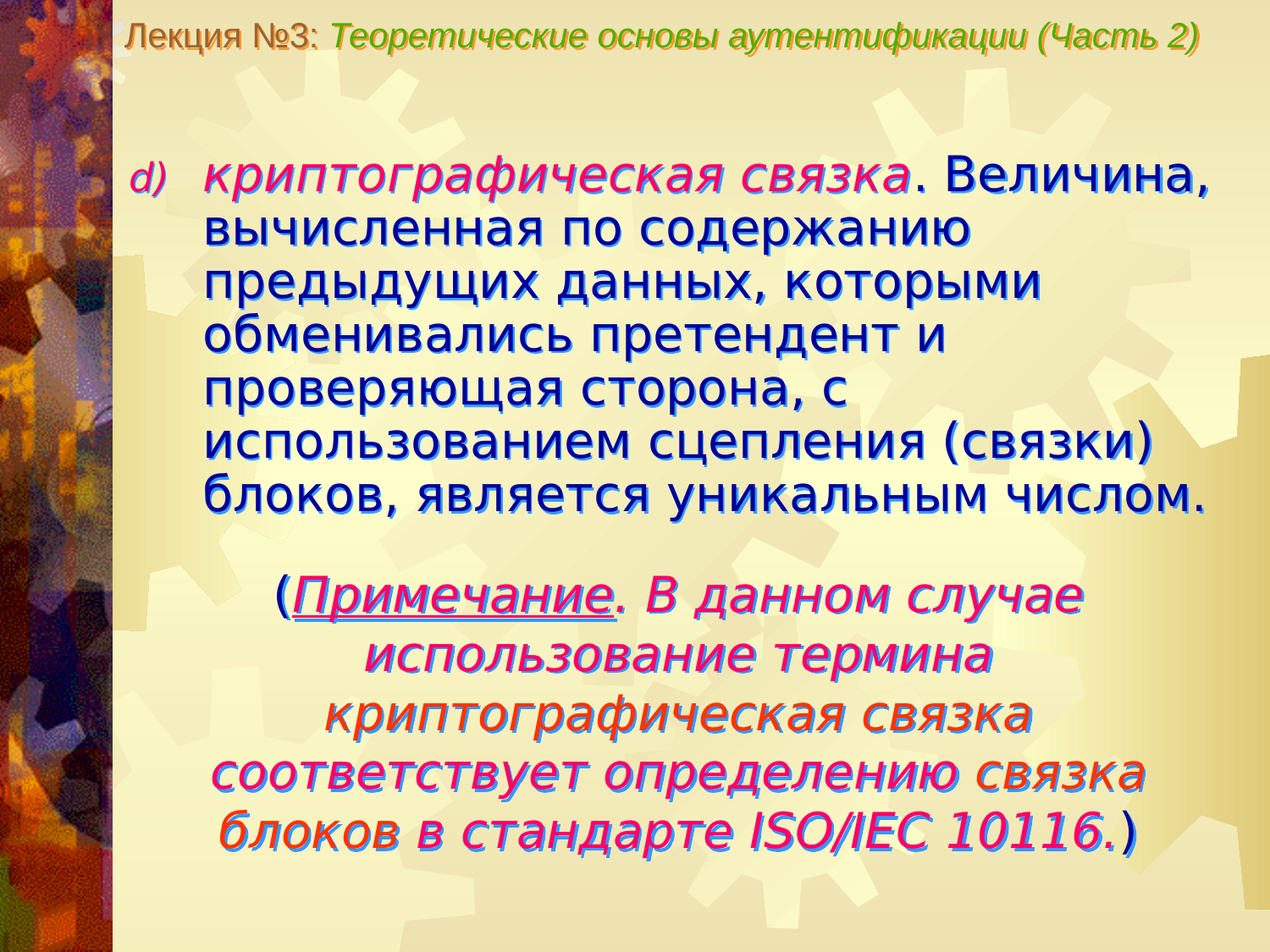

Лекция №3: Теоретические основы аутентификации (Часть 2)
криптографическая связка. Величина, вычисленная по содержанию предыдущих данных, которыми обменивались претендент и проверяющая сторона, с использованием сцепления (связки) блоков, является уникальным числом.
(Примечание. В данном случае использование термина криптографическая связка соответствует определению связка блоков в стандарте ISO/IEC 10116.)